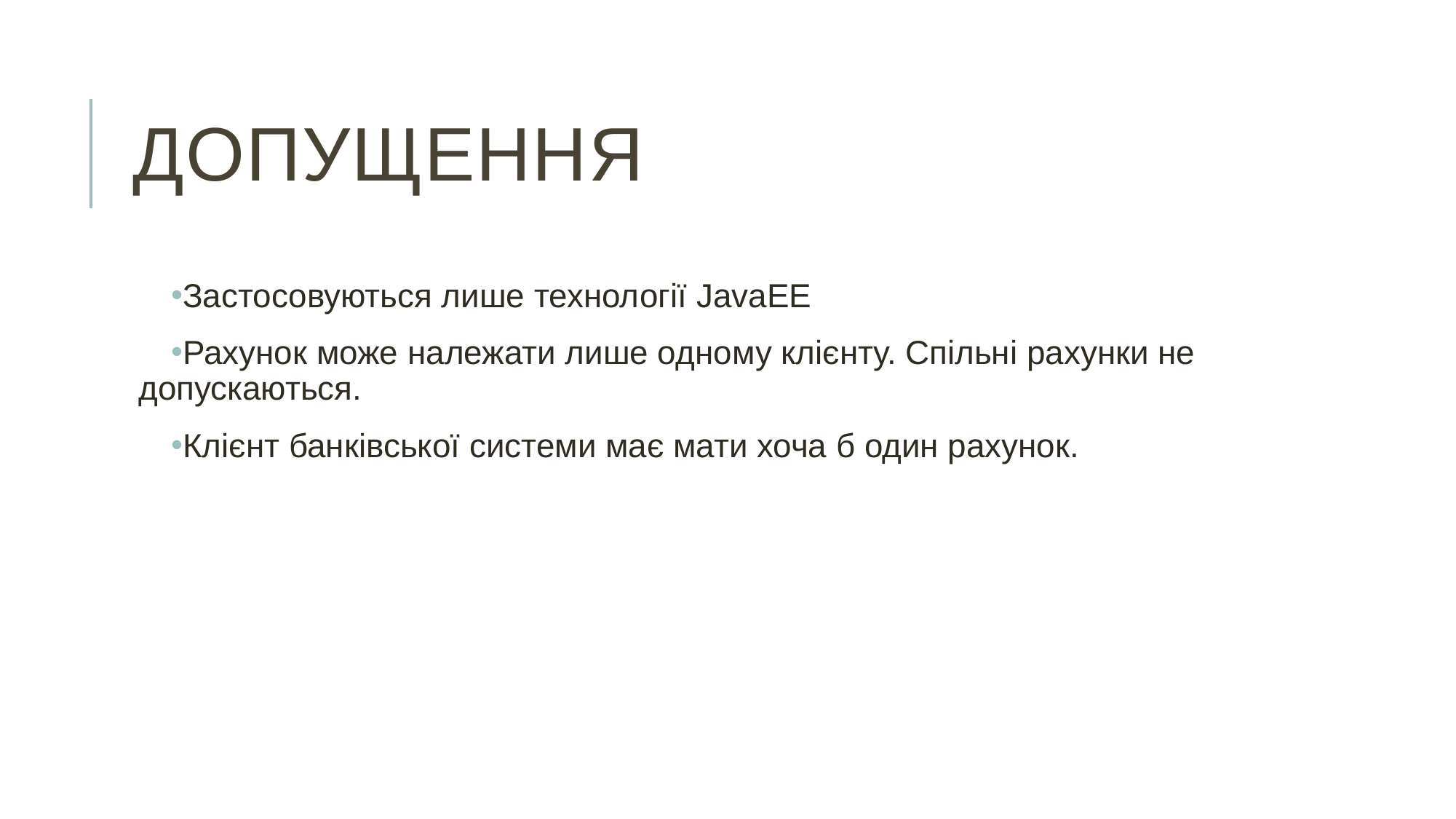

# допущення
Застосовуються лише технології JavaEE
Рахунок може належати лише одному клієнту. Спільні рахунки не допускаються.
Клієнт банківської системи має мати хоча б один рахунок.